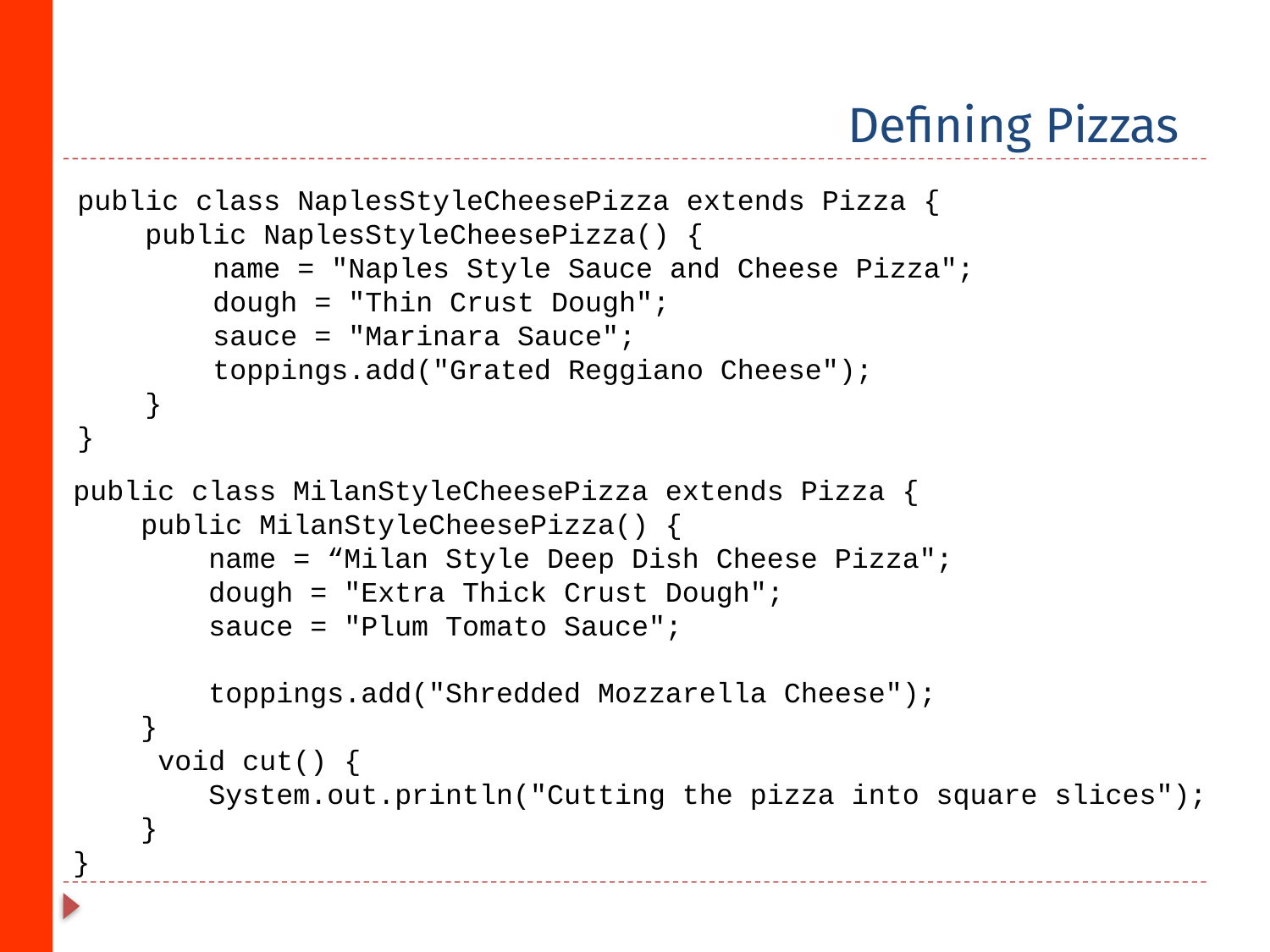

# Defining Pizzas
public class NaplesStyleCheesePizza extends Pizza {
    public NaplesStyleCheesePizza() {
        name = "Naples Style Sauce and Cheese Pizza";
        dough = "Thin Crust Dough";
        sauce = "Marinara Sauce";
        toppings.add("Grated Reggiano Cheese");
    }
}

public class MilanStyleCheesePizza extends Pizza {
    public MilanStyleCheesePizza() {
        name = “Milan Style Deep Dish Cheese Pizza";
        dough = "Extra Thick Crust Dough";
        sauce = "Plum Tomato Sauce";

        toppings.add("Shredded Mozzarella Cheese");
    }
     void cut() {
        System.out.println("Cutting the pizza into square slices");
    }
}